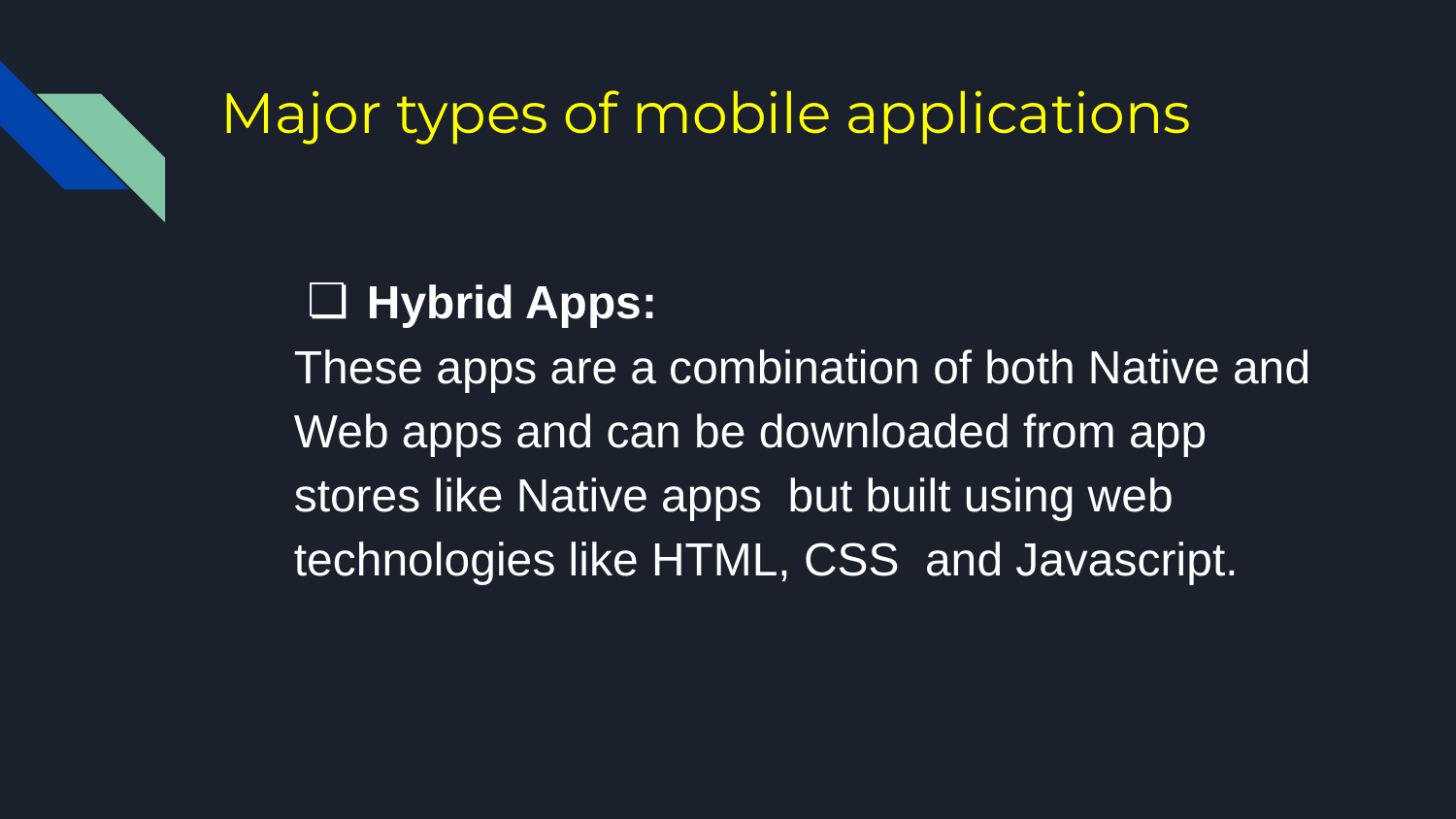

# Major types of mobile applications
Hybrid Apps:
These apps are a combination of both Native and Web apps and can be downloaded from app stores like Native apps  but built using web technologies like HTML, CSS  and Javascript.